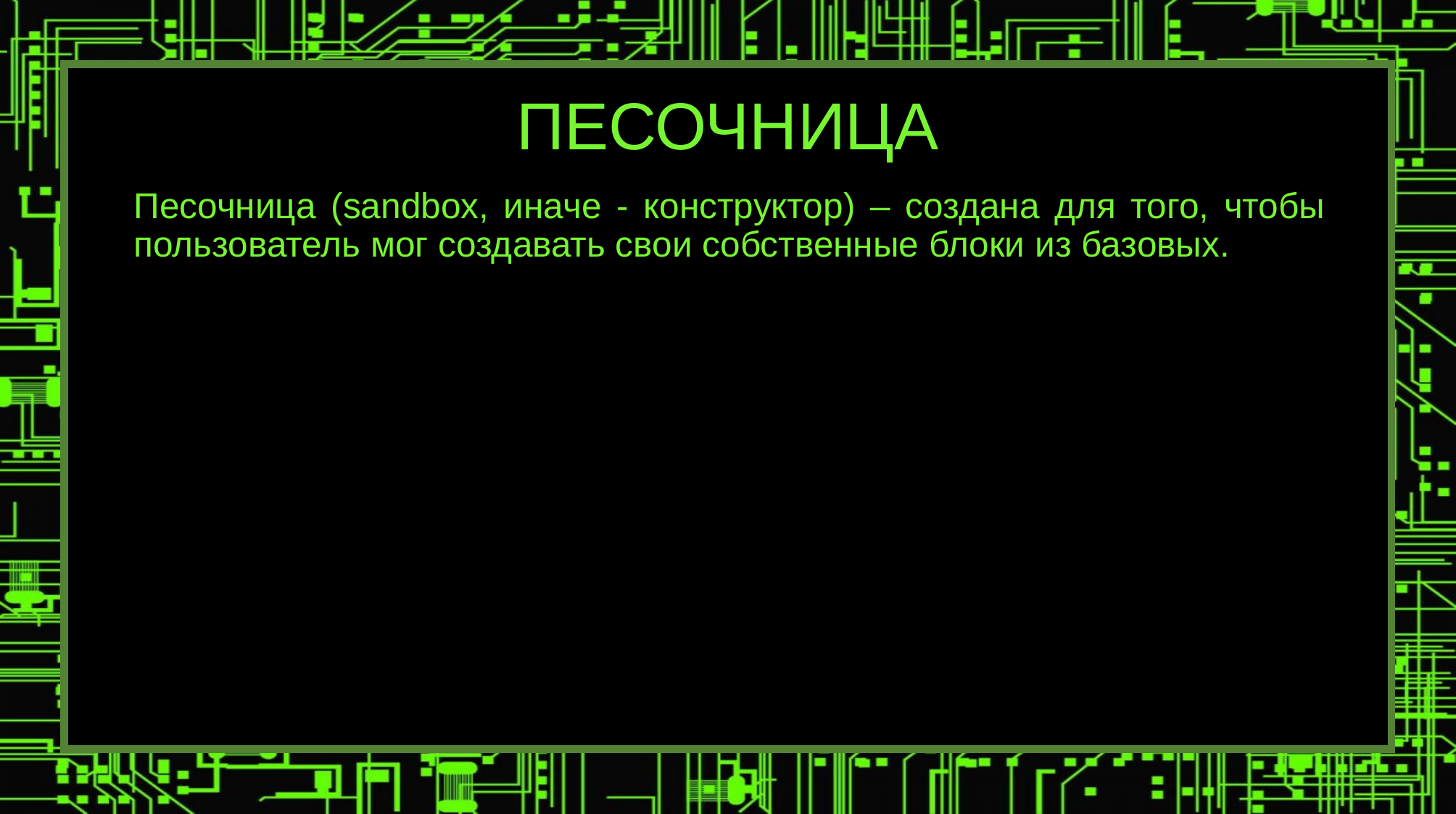

# ПЕСОЧНИЦА

Песочница (sandbox, иначе - конструктор) – создана для того, чтобы пользователь мог создавать свои собственные блоки из базовых.